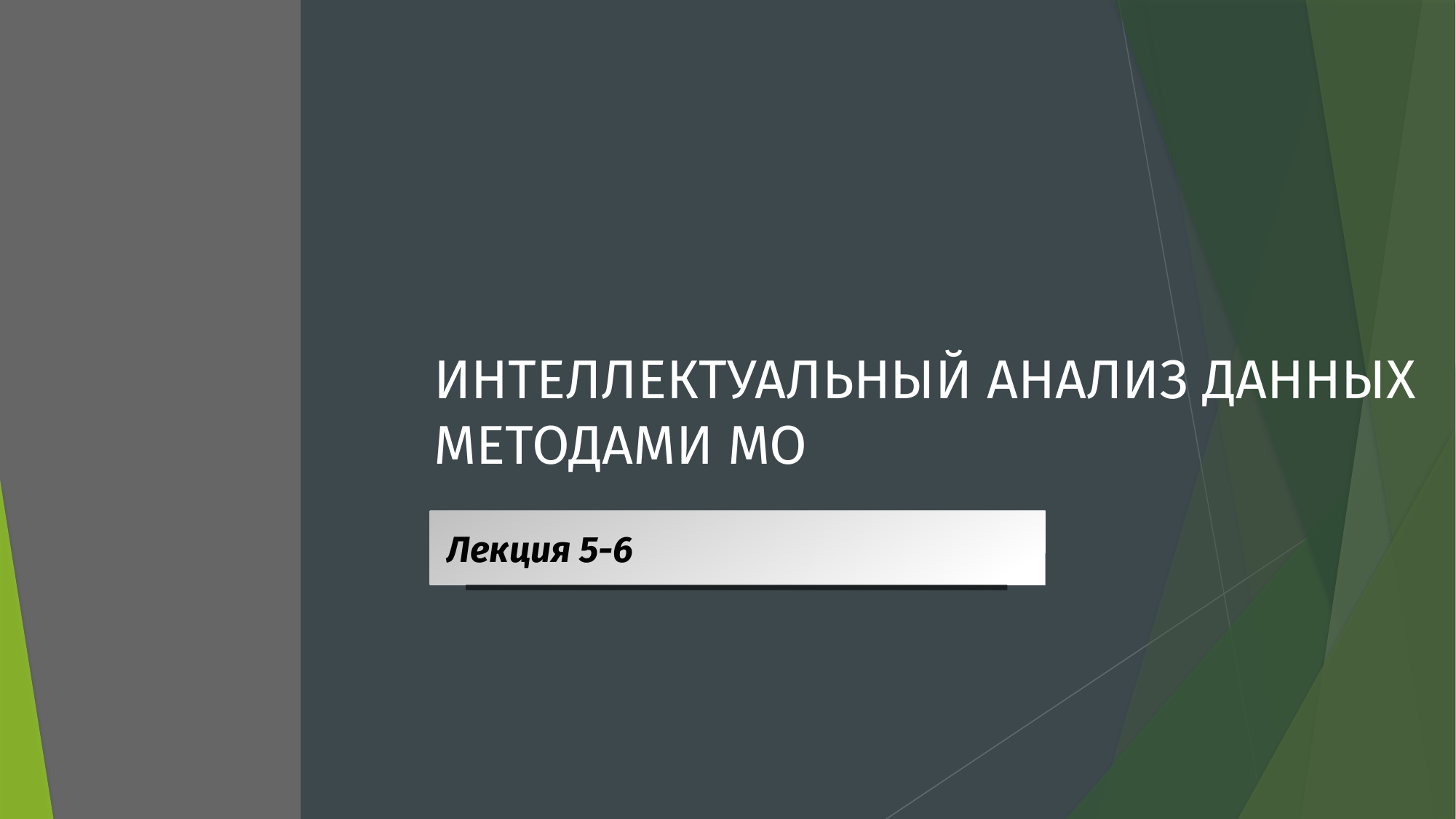

# Интеллектуальный анализ данных методами МО
Лекция 5-6